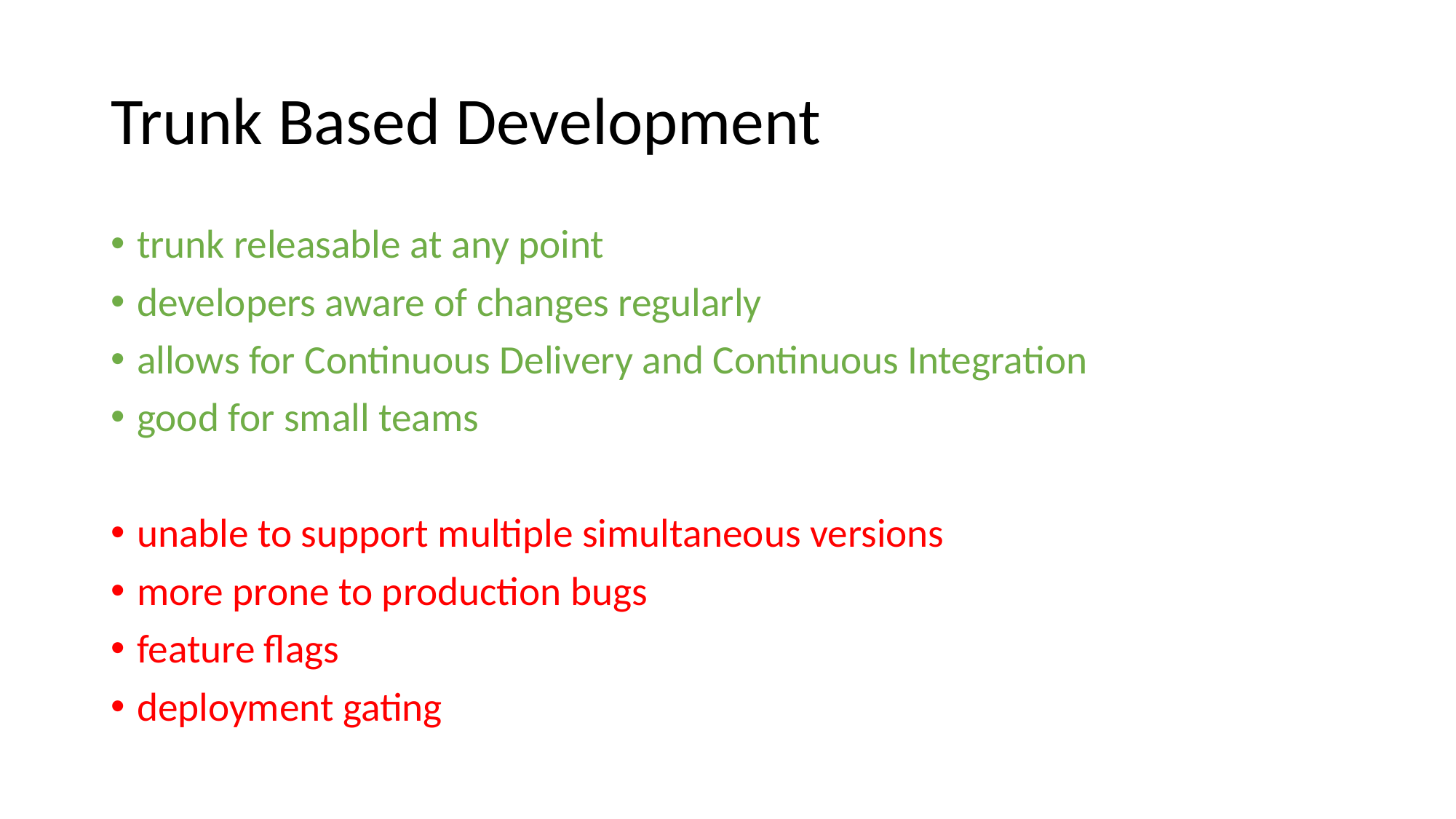

# Trunk Based Development
trunk releasable at any point
developers aware of changes regularly
allows for Continuous Delivery and Continuous Integration
good for small teams

unable to support multiple simultaneous versions
more prone to production bugs
feature flags
deployment gating